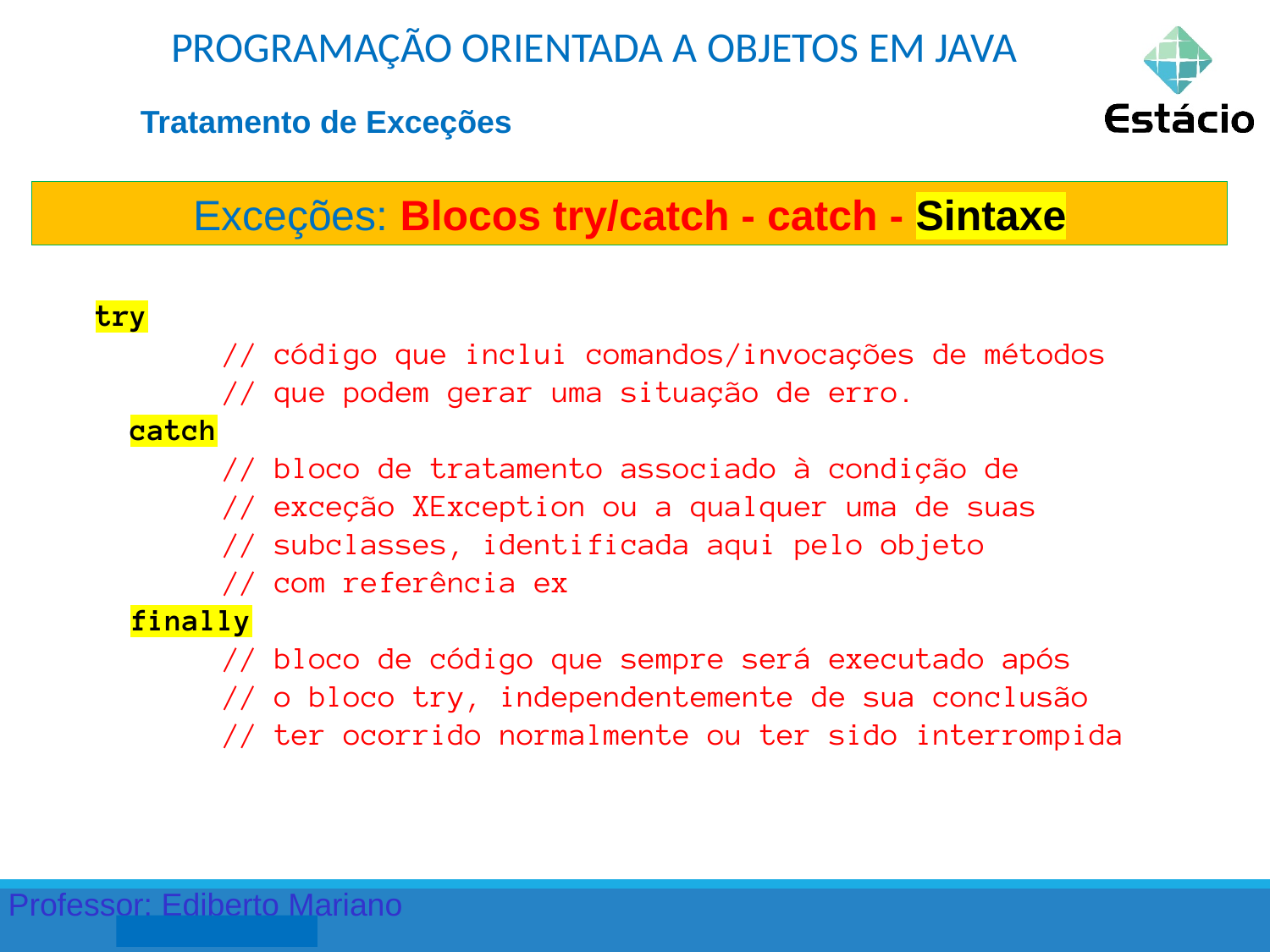

PROGRAMAÇÃO ORIENTADA A OBJETOS EM JAVA
Tratamento de Exceções
Exceções: Blocos try/catch - catch - Sintaxe
try {
	// código que inclui comandos/invocações de métodos
	// que podem gerar uma situação de erro.
} catch (XException e) {
	// bloco de tratamento associado à condição de
	// exceção XException ou a qualquer uma de suas
	// subclasses, identificada aqui pelo objeto
	// com referência ex
} finally {
	// bloco de código que sempre será executado após
	// o bloco try, independentemente de sua conclusão
	// ter ocorrido normalmente ou ter sido interrompida
}